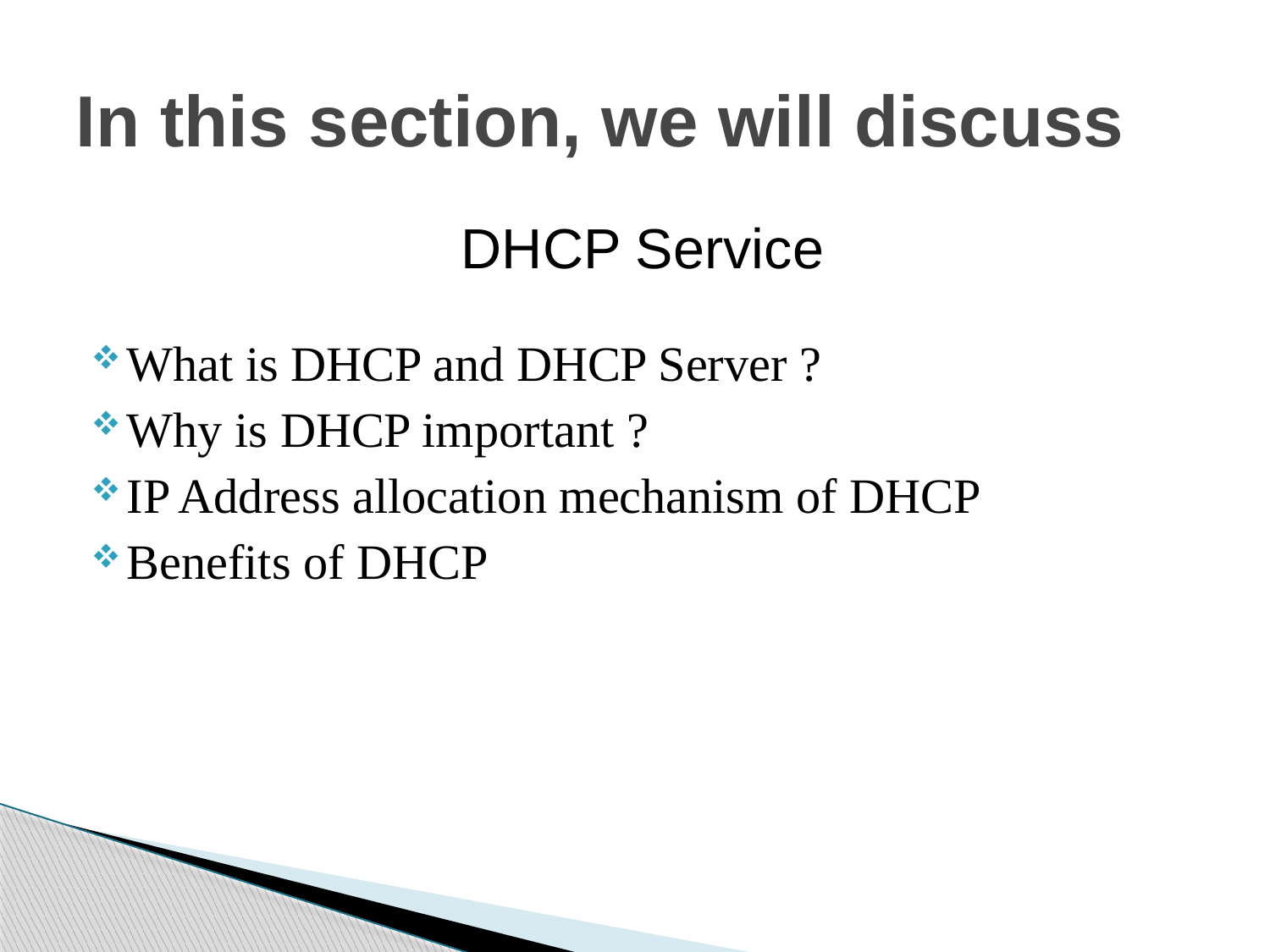

# In this section, we will discuss
DHCP Service

What is DHCP and DHCP Server ?
Why is DHCP important ?
IP Address allocation mechanism of DHCP
Benefits of DHCP